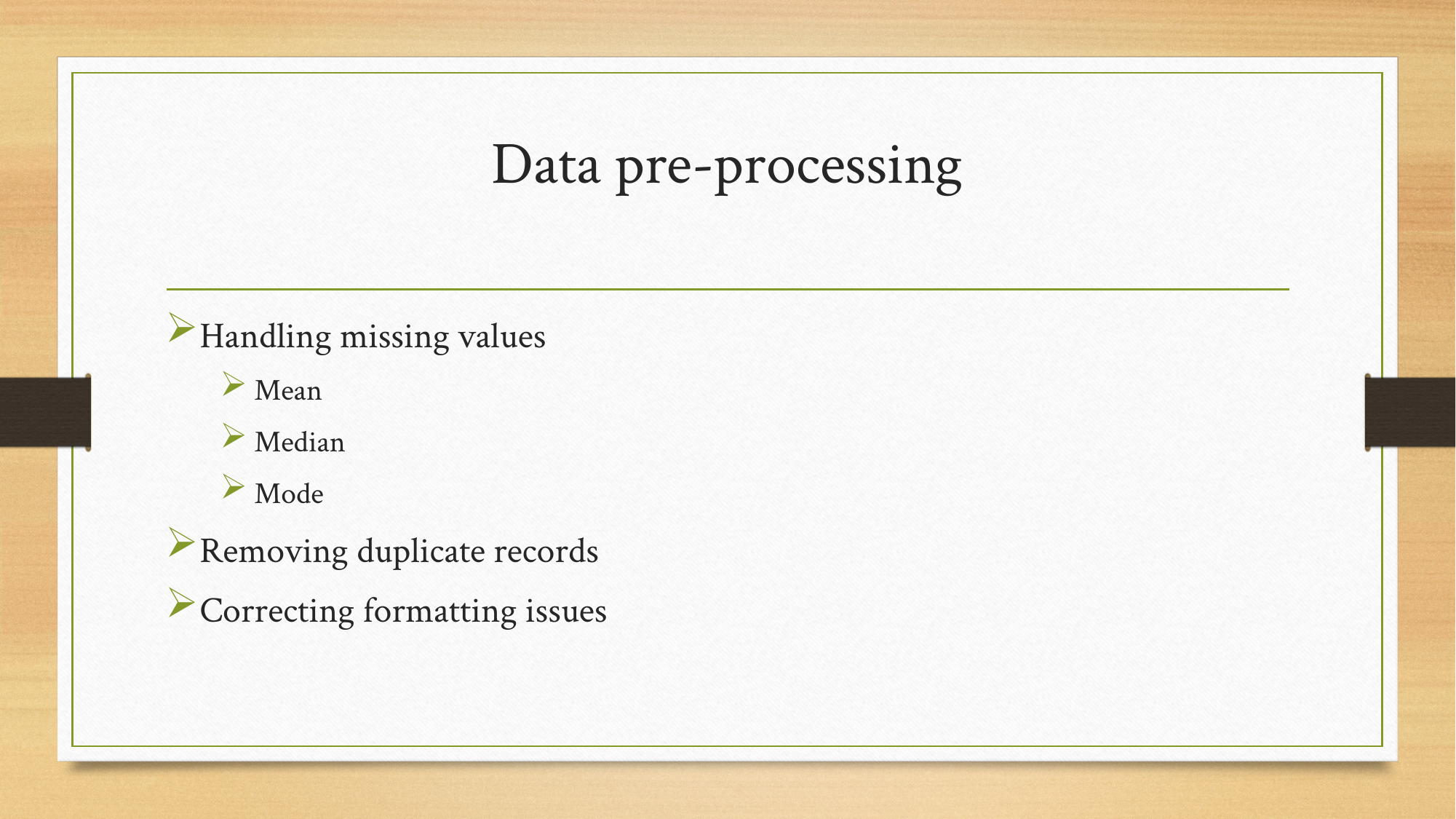

# Data pre-processing
Handling missing values
Mean
Median
Mode
Removing duplicate records
Correcting formatting issues